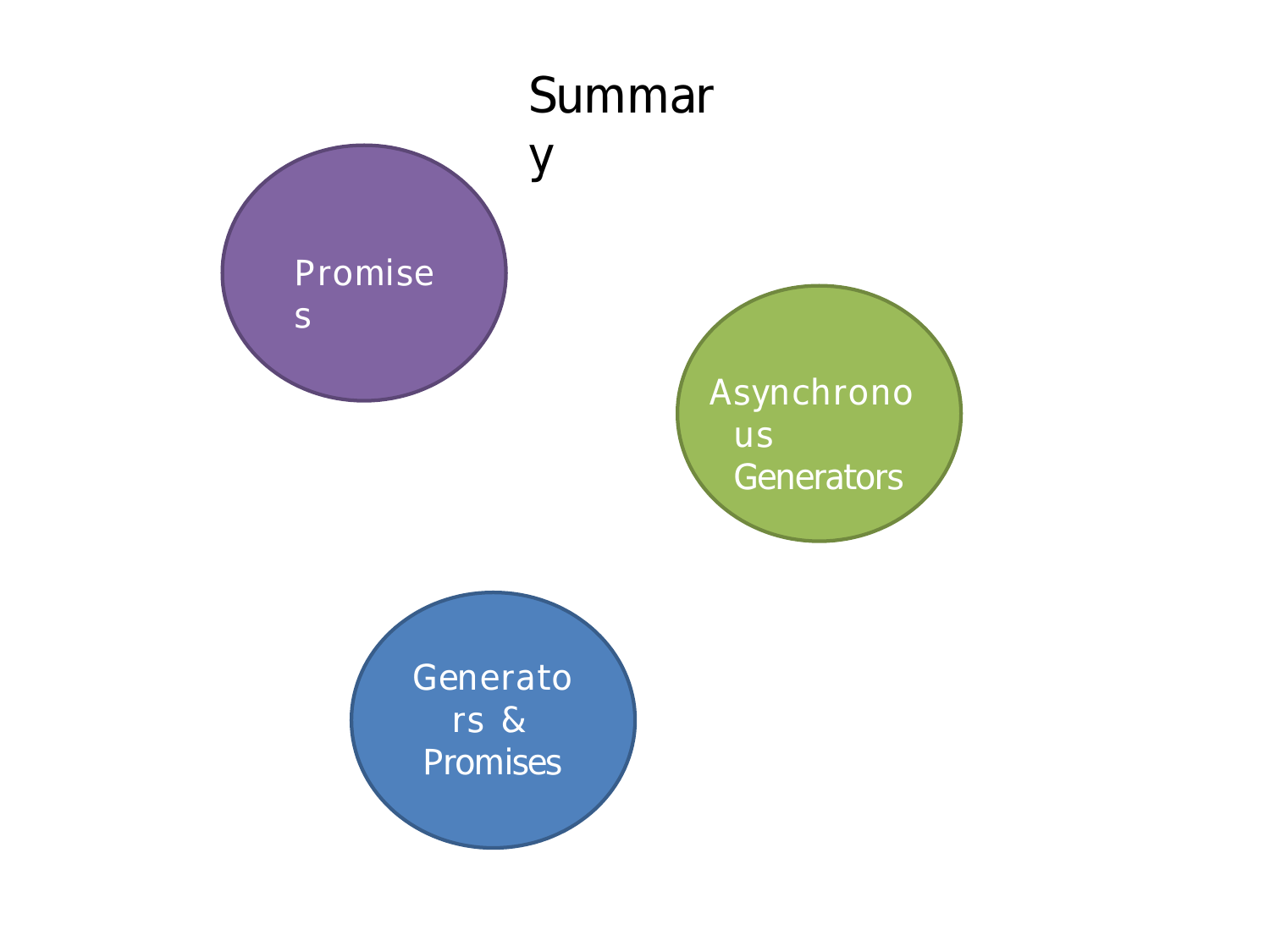

# Summary

Promises

Asynchronous  Generators

Generators  &  Promises
12